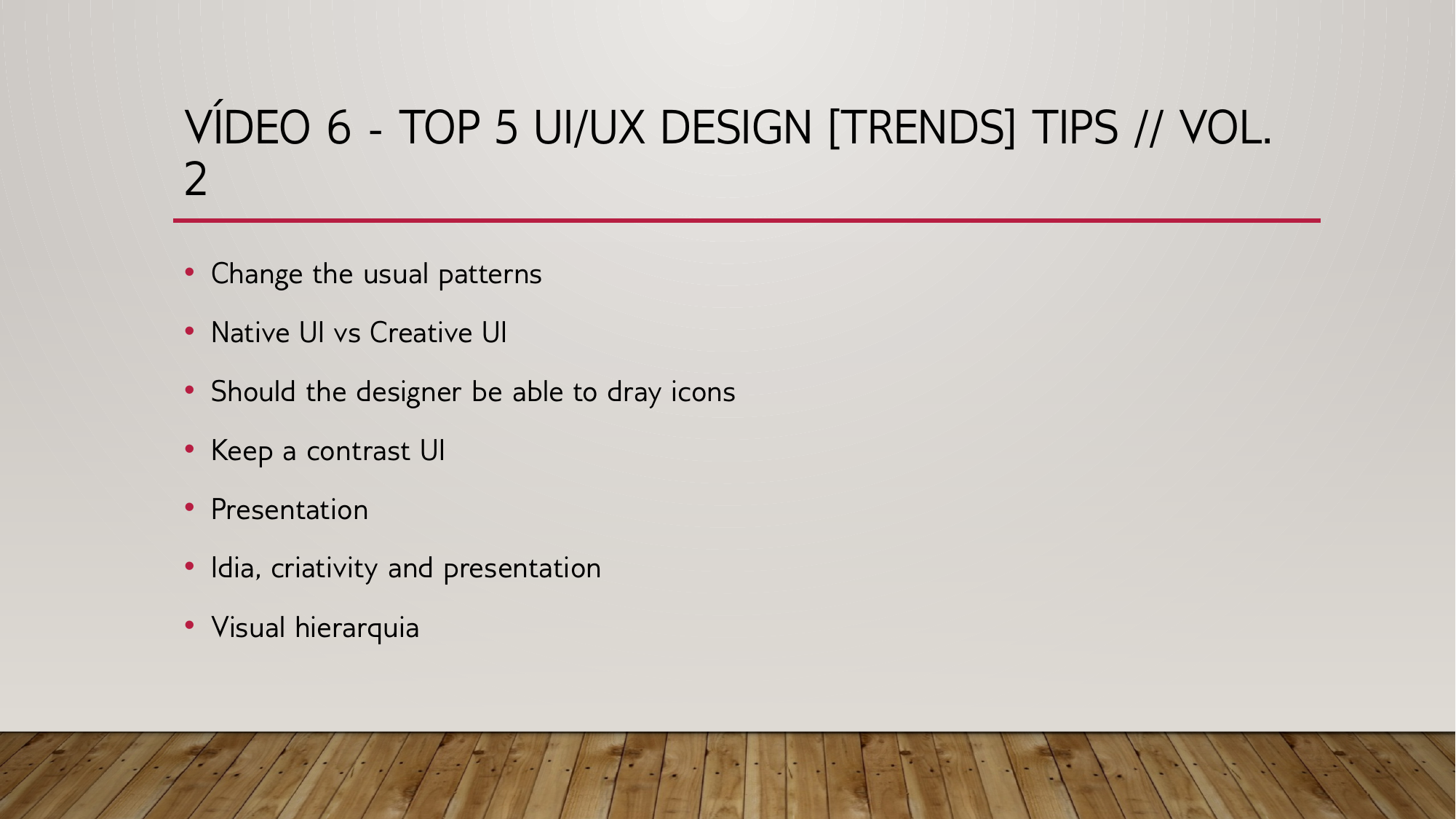

# VÍDEO 6 - Top 5 UI/UX Design [Trends] Tips // Vol. 2
Change the usual patterns
Native UI vs Creative UI
Should the designer be able to dray icons
Keep a contrast UI
Presentation
Idia, criativity and presentation
Visual hierarquia